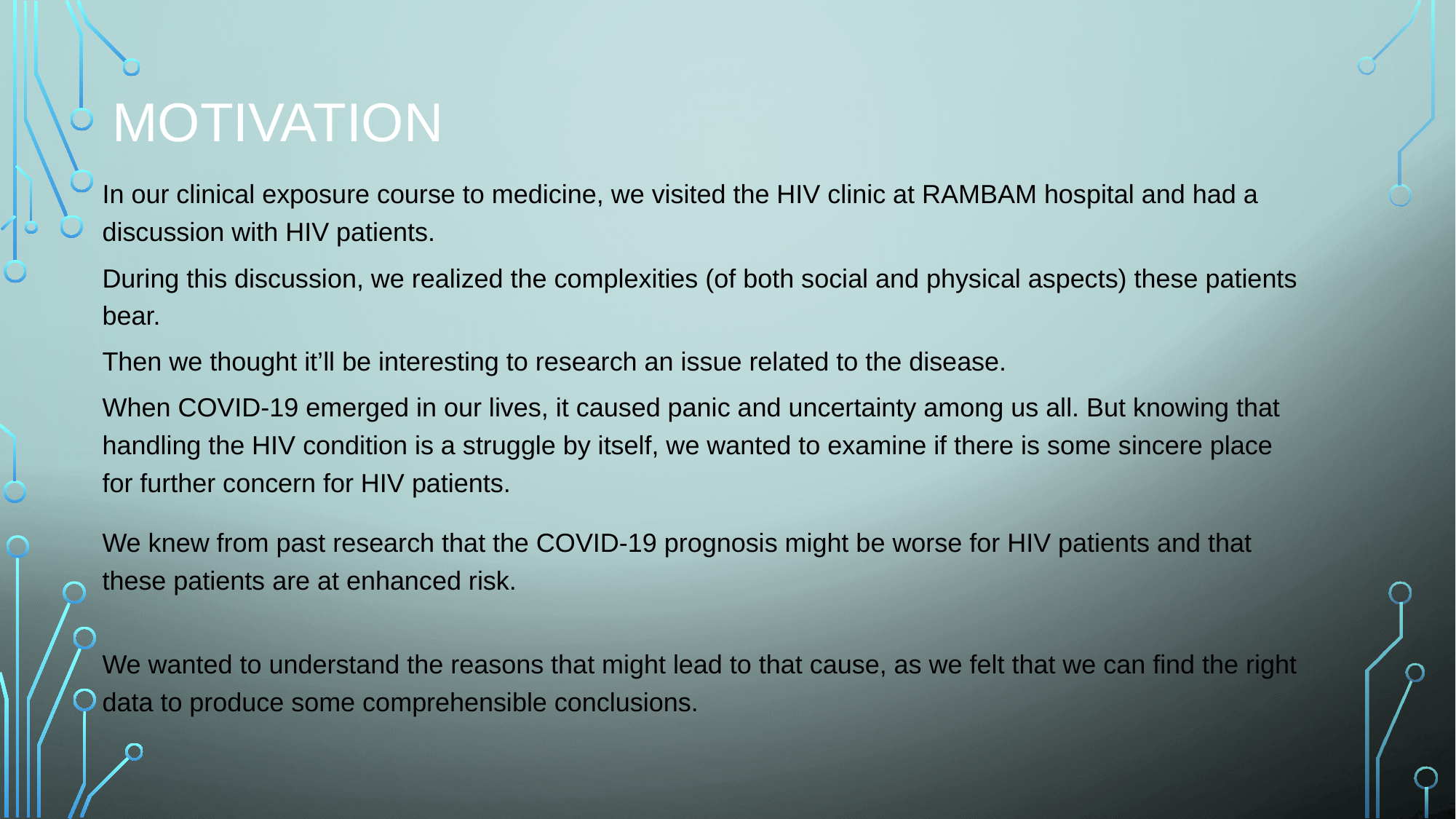

# Motivation
In our clinical exposure course to medicine, we visited the HIV clinic at RAMBAM hospital and had a discussion with HIV patients.
During this discussion, we realized the complexities (of both social and physical aspects) these patients bear.
Then we thought it’ll be interesting to research an issue related to the disease.
When COVID-19 emerged in our lives, it caused panic and uncertainty among us all. But knowing that handling the HIV condition is a struggle by itself, we wanted to examine if there is some sincere place for further concern for HIV patients.

We knew from past research that the COVID-19 prognosis might be worse for HIV patients and that these patients are at enhanced risk.
We wanted to understand the reasons that might lead to that cause, as we felt that we can find the right data to produce some comprehensible conclusions.